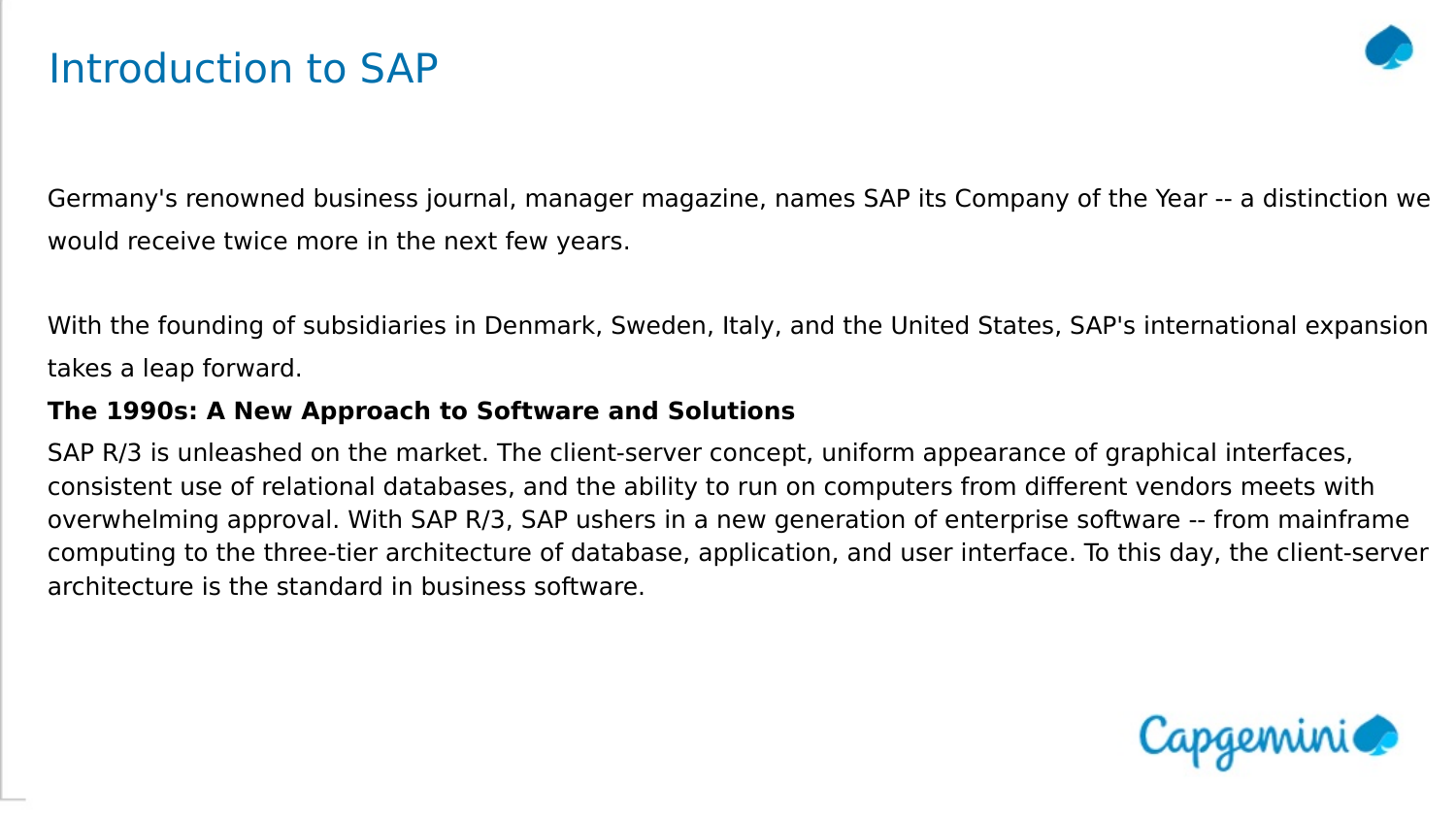

# Introduction to SAP
Germany's renowned business journal, manager magazine, names SAP its Company of the Year -- a distinction we
would receive twice more in the next few years.

With the founding of subsidiaries in Denmark, Sweden, Italy, and the United States, SAP's international expansion
takes a leap forward.
The 1990s: A New Approach to Software and Solutions
SAP R/3 is unleashed on the market. The client-server concept, uniform appearance of graphical interfaces, consistent use of relational databases, and the ability to run on computers from different vendors meets with overwhelming approval. With SAP R/3, SAP ushers in a new generation of enterprise software -- from mainframe computing to the three-tier architecture of database, application, and user interface. To this day, the client-server architecture is the standard in business software.